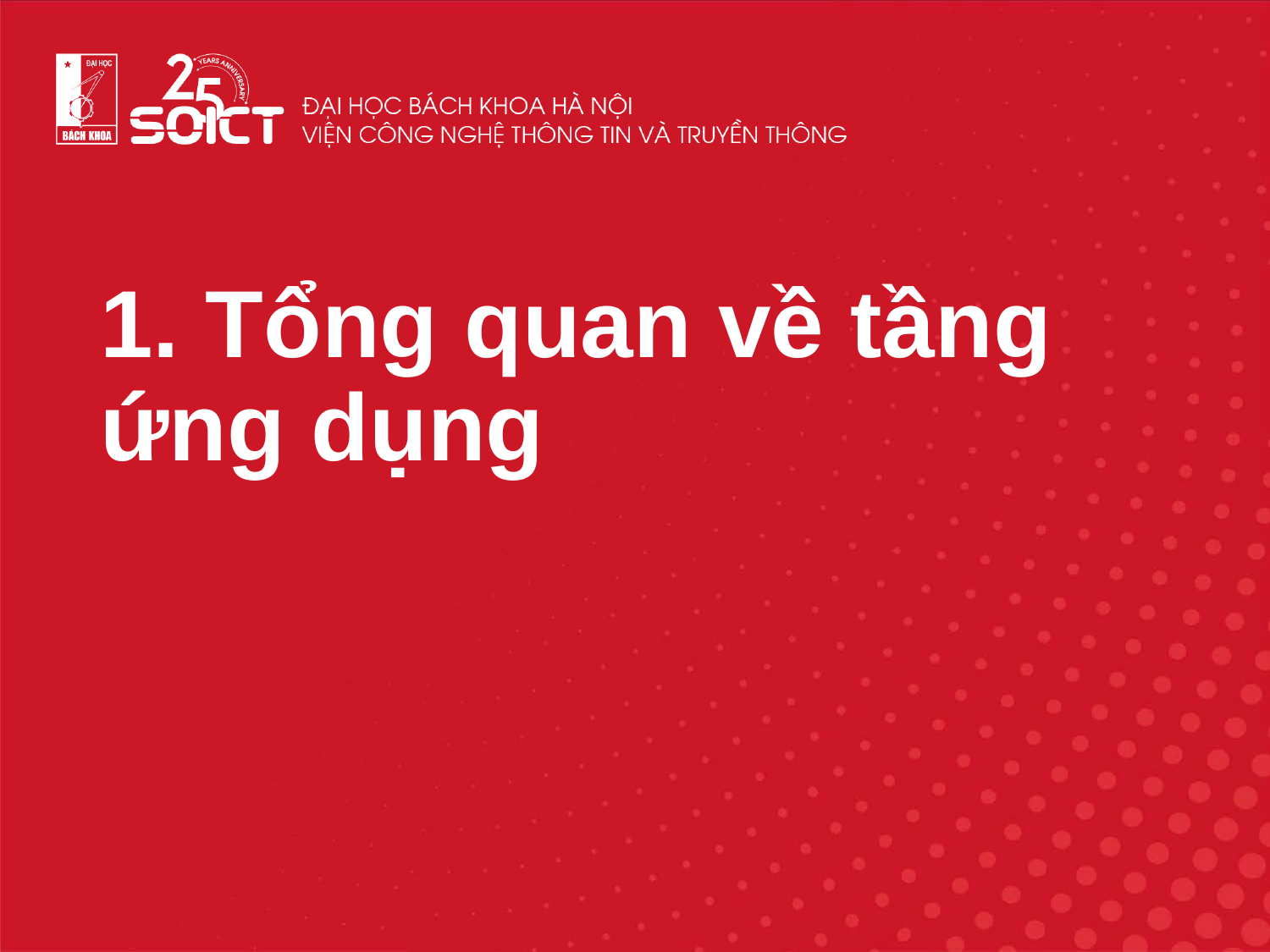

1. Tổng quan về tầng ứng dụng